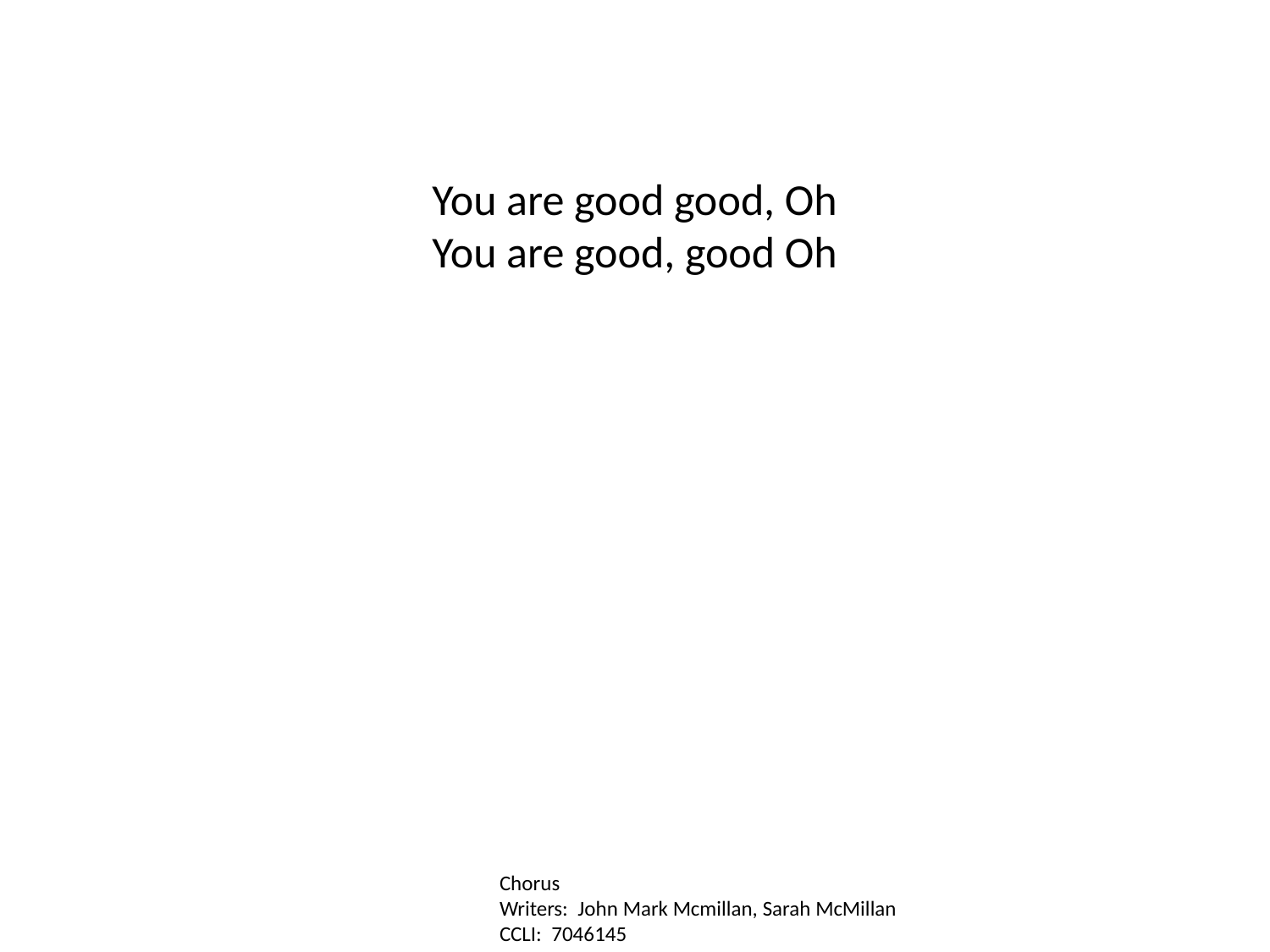

You are good good, Oh
You are good, good Oh

Chorus
Writers:  John Mark Mcmillan, Sarah McMillan
CCLI:  7046145